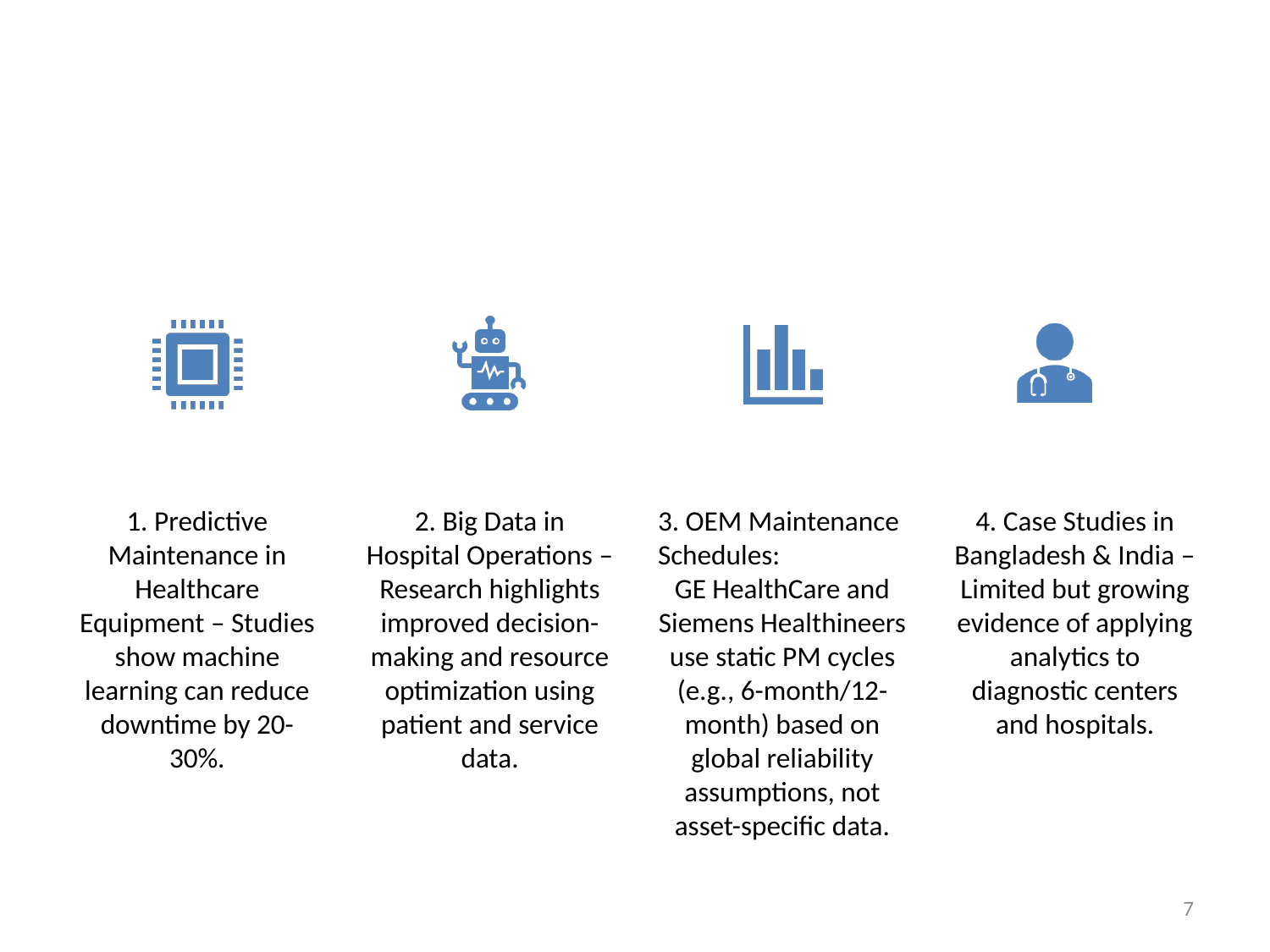

# Previous Works
1. Predictive Maintenance in Healthcare Equipment – Studies show machine learning can reduce downtime by 20-30%.
2. Big Data in Hospital Operations – Research highlights improved decision-making and resource optimization using patient and service data.
3. OEM Maintenance Schedules:
GE HealthCare and Siemens Healthineers use static PM cycles (e.g., 6-month/12-month) based on global reliability assumptions, not asset-specific data.
4. Case Studies in Bangladesh & India – Limited but growing evidence of applying analytics to diagnostic centers and hospitals.
7